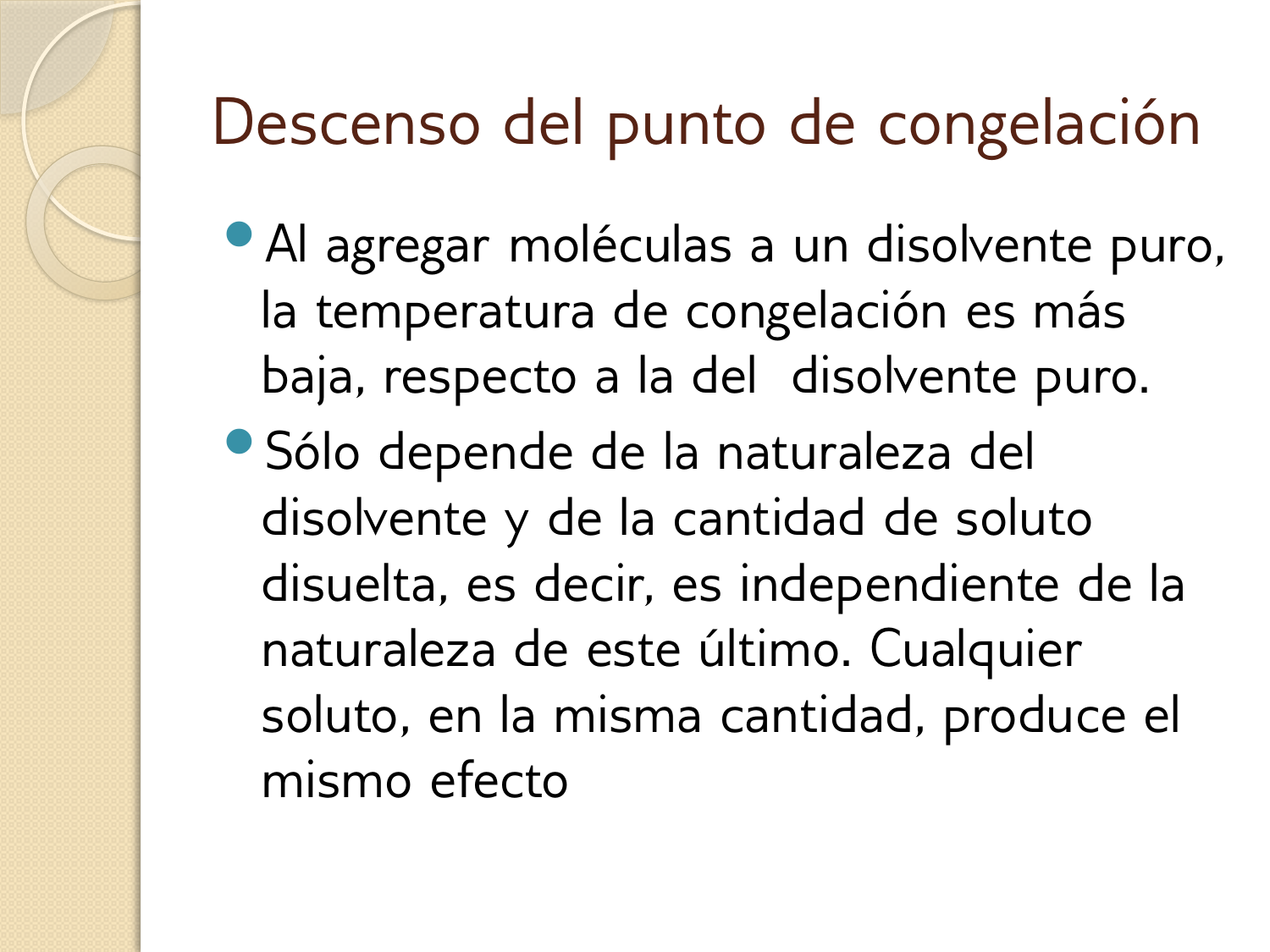

# Descenso del punto de congelación
Al agregar moléculas a un disolvente puro, la temperatura de congelación es más baja, respecto a la del  disolvente puro.
Sólo depende de la naturaleza del disolvente y de la cantidad de soluto disuelta, es decir, es independiente de la naturaleza de este último. Cualquier soluto, en la misma cantidad, produce el mismo efecto